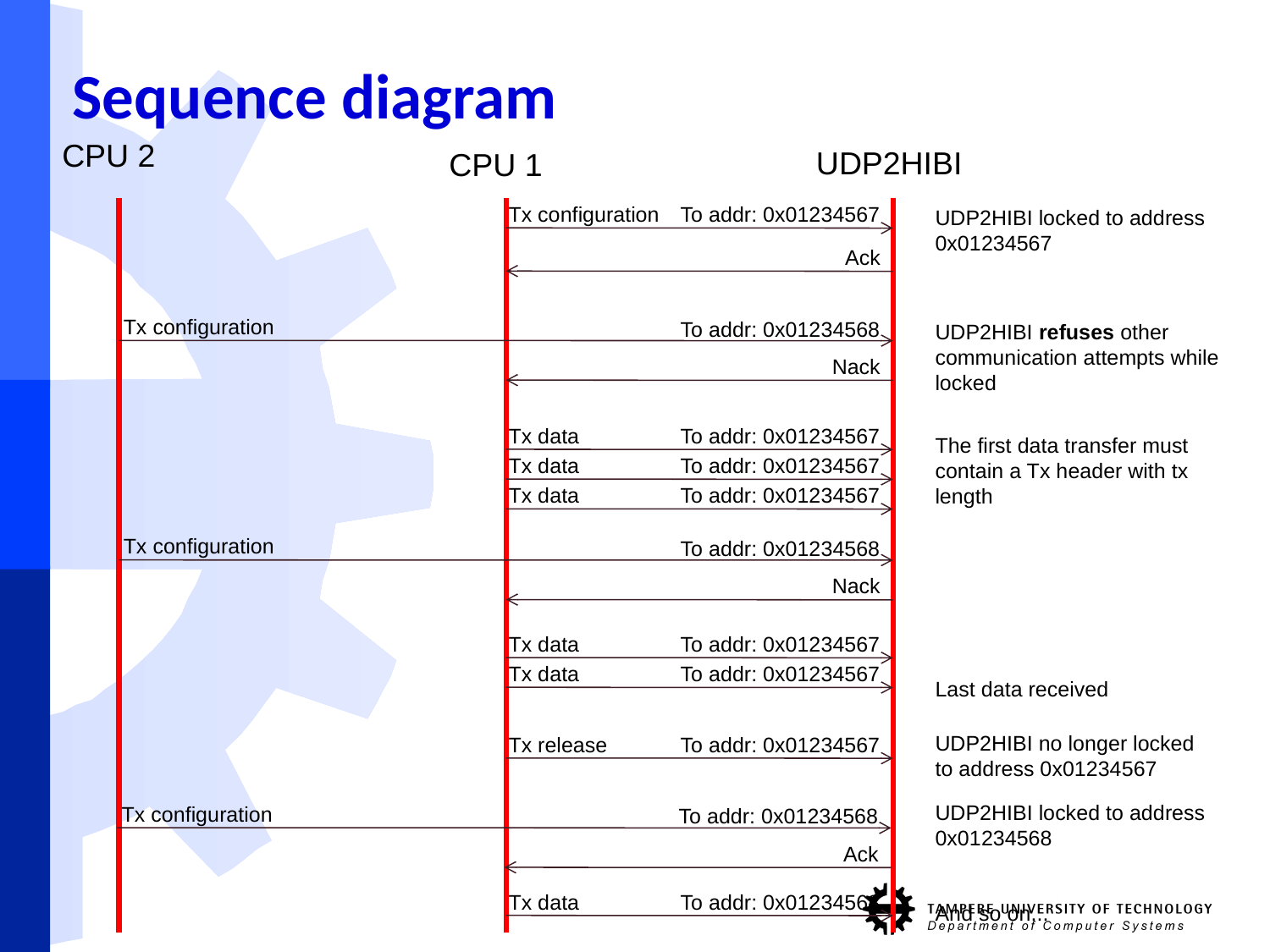

# Sequence diagram
CPU 2
UDP2HIBI
CPU 1
Tx configuration
To addr: 0x01234567
UDP2HIBI locked to address 0x01234567
Ack
Tx configuration
To addr: 0x01234568
UDP2HIBI refuses other communication attempts while locked
Nack
Tx data
To addr: 0x01234567
The first data transfer must contain a Tx header with tx length
Tx data
To addr: 0x01234567
Tx data
To addr: 0x01234567
Tx configuration
To addr: 0x01234568
Nack
Tx data
To addr: 0x01234567
Tx data
To addr: 0x01234567
Last data received
UDP2HIBI no longer locked to address 0x01234567
Tx release
To addr: 0x01234567
UDP2HIBI locked to address 0x01234568
Tx configuration
To addr: 0x01234568
Ack
Tx data
To addr: 0x01234568
And so on...